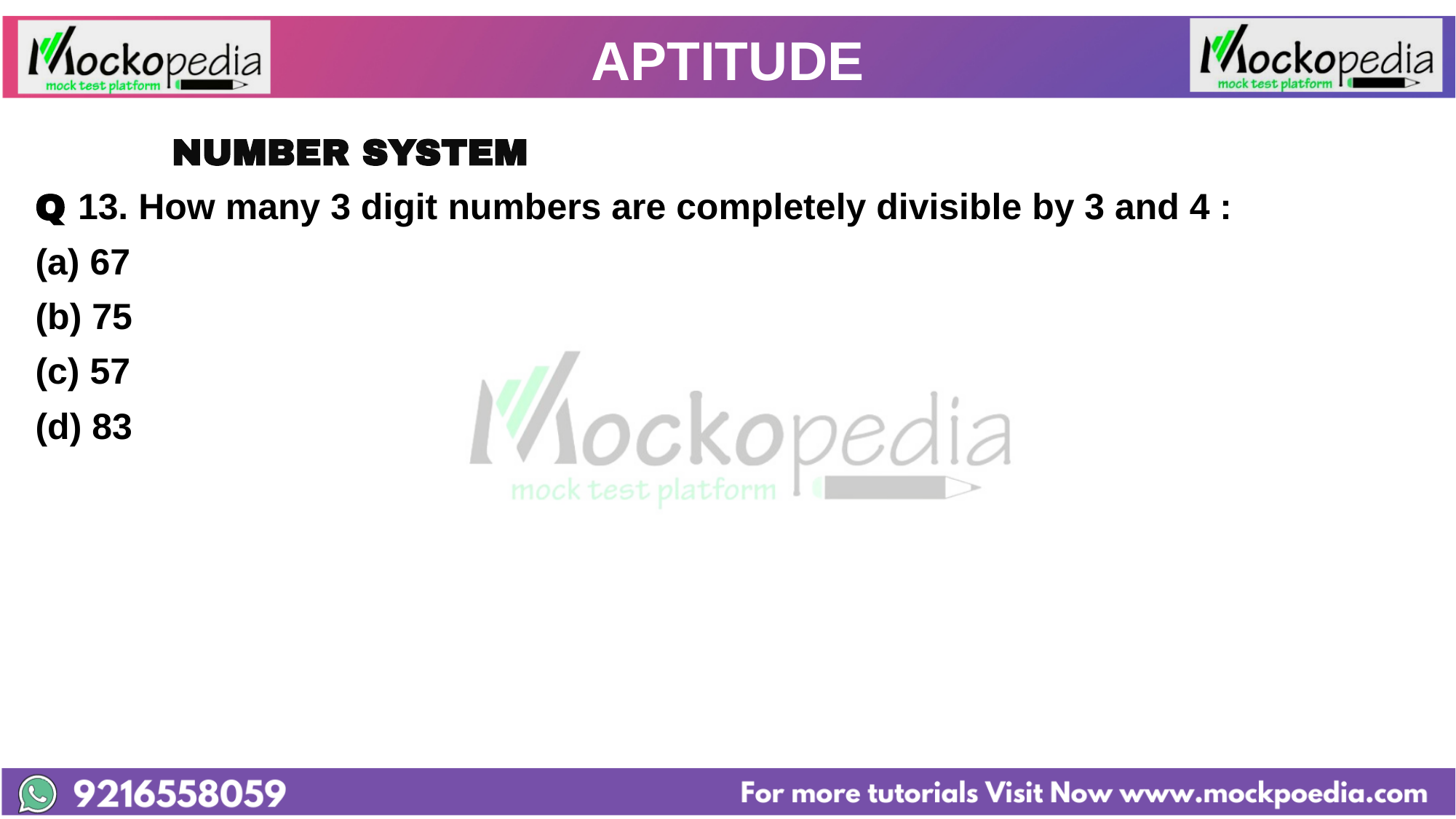

# APTITUDE
		NUMBER SYSTEM
Q 13. How many 3 digit numbers are completely divisible by 3 and 4 :
67
(b) 75
(c) 57
(d) 83